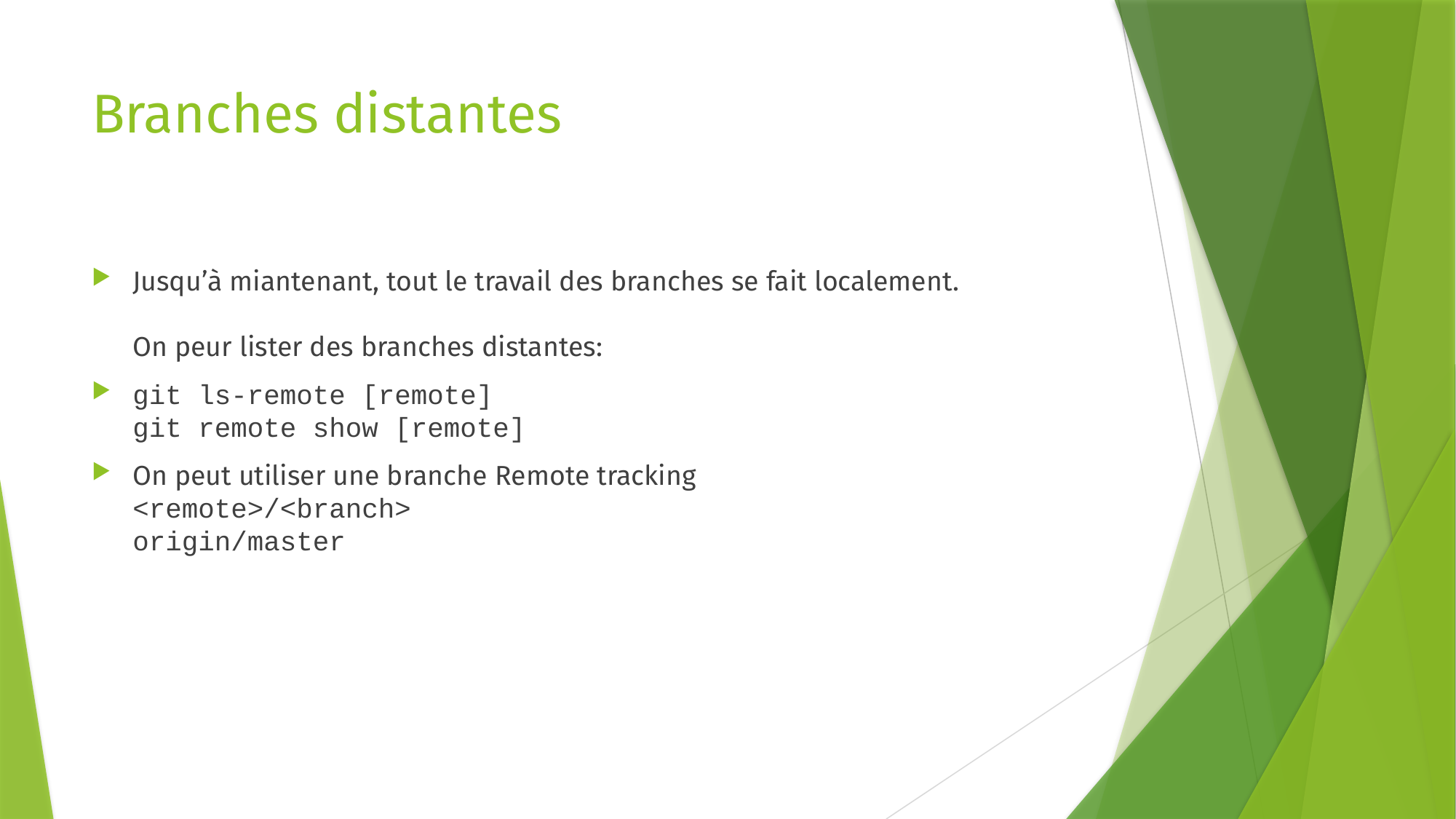

# Branches distantes
Jusqu’à miantenant, tout le travail des branches se fait localement.
On peur lister des branches distantes:
git ls-remote [remote]
git remote show [remote]
On peut utiliser une branche Remote tracking
<remote>/<branch>
origin/master